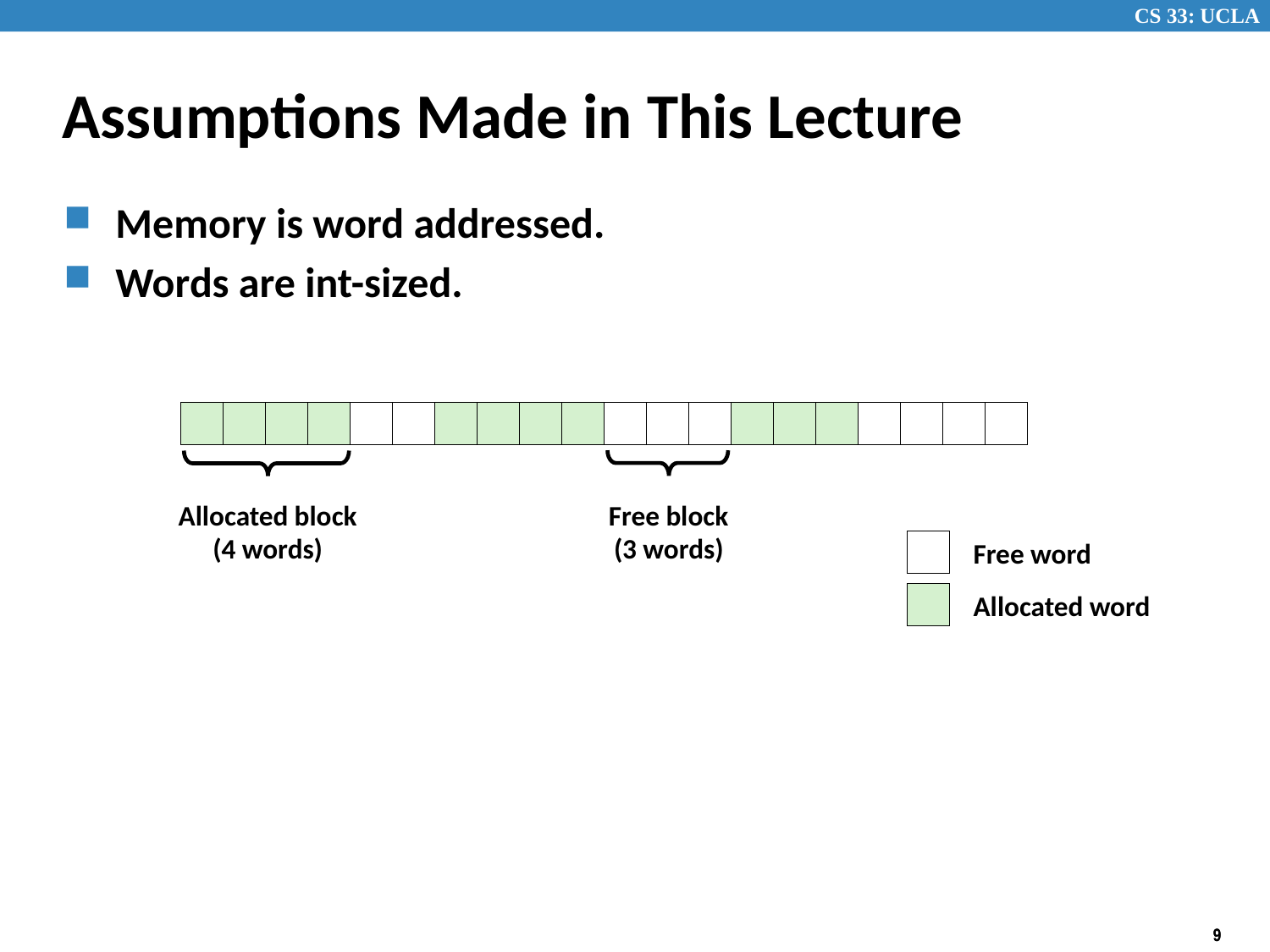

# Assumptions Made in This Lecture
Memory is word addressed.
Words are int-sized.

Allocated block
(4 words)
Free block
(3 words)

Free word

Allocated word